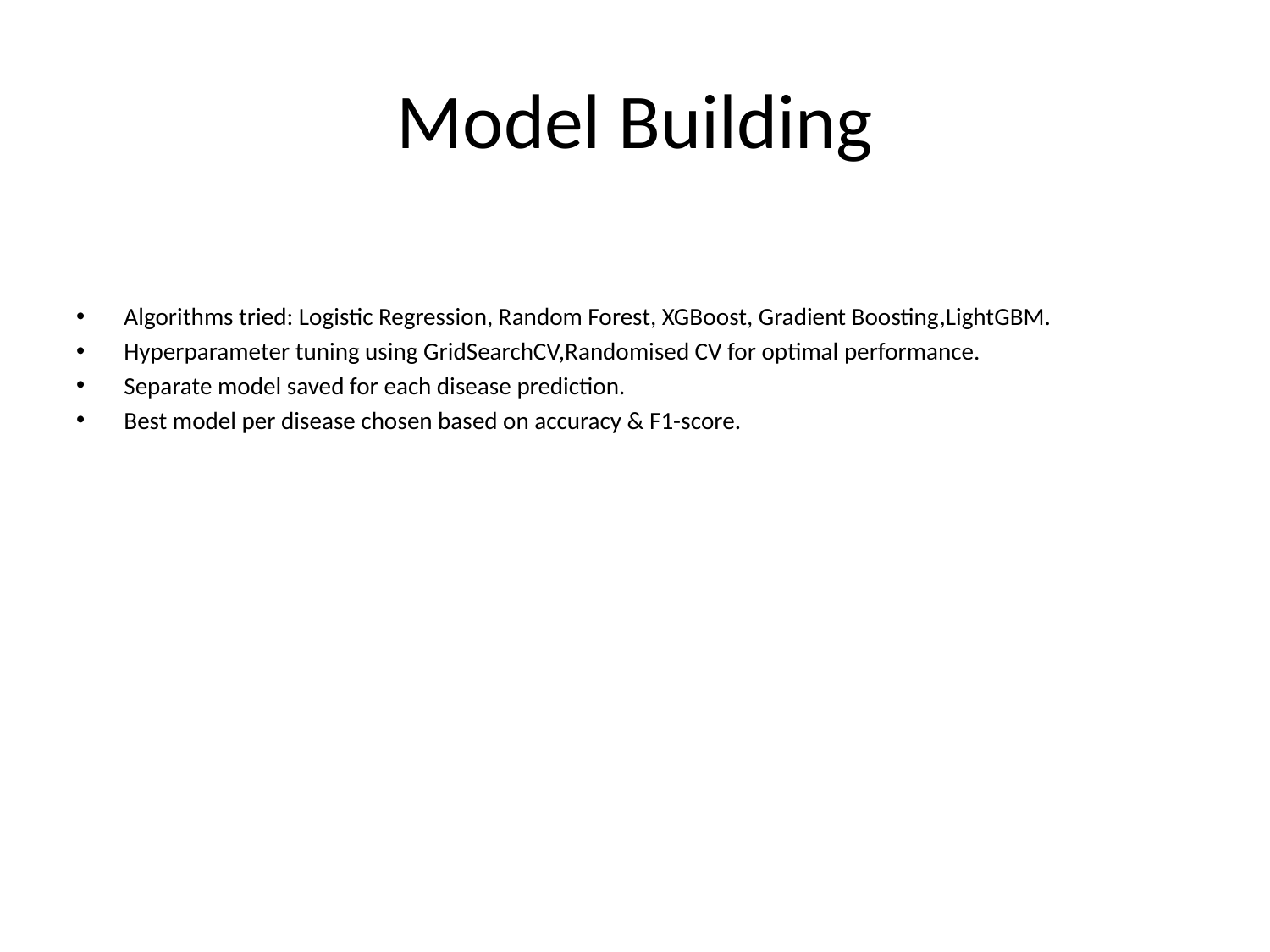

# Model Building

Algorithms tried: Logistic Regression, Random Forest, XGBoost, Gradient Boosting,LightGBM.
Hyperparameter tuning using GridSearchCV,Randomised CV for optimal performance.
Separate model saved for each disease prediction.
Best model per disease chosen based on accuracy & F1-score.